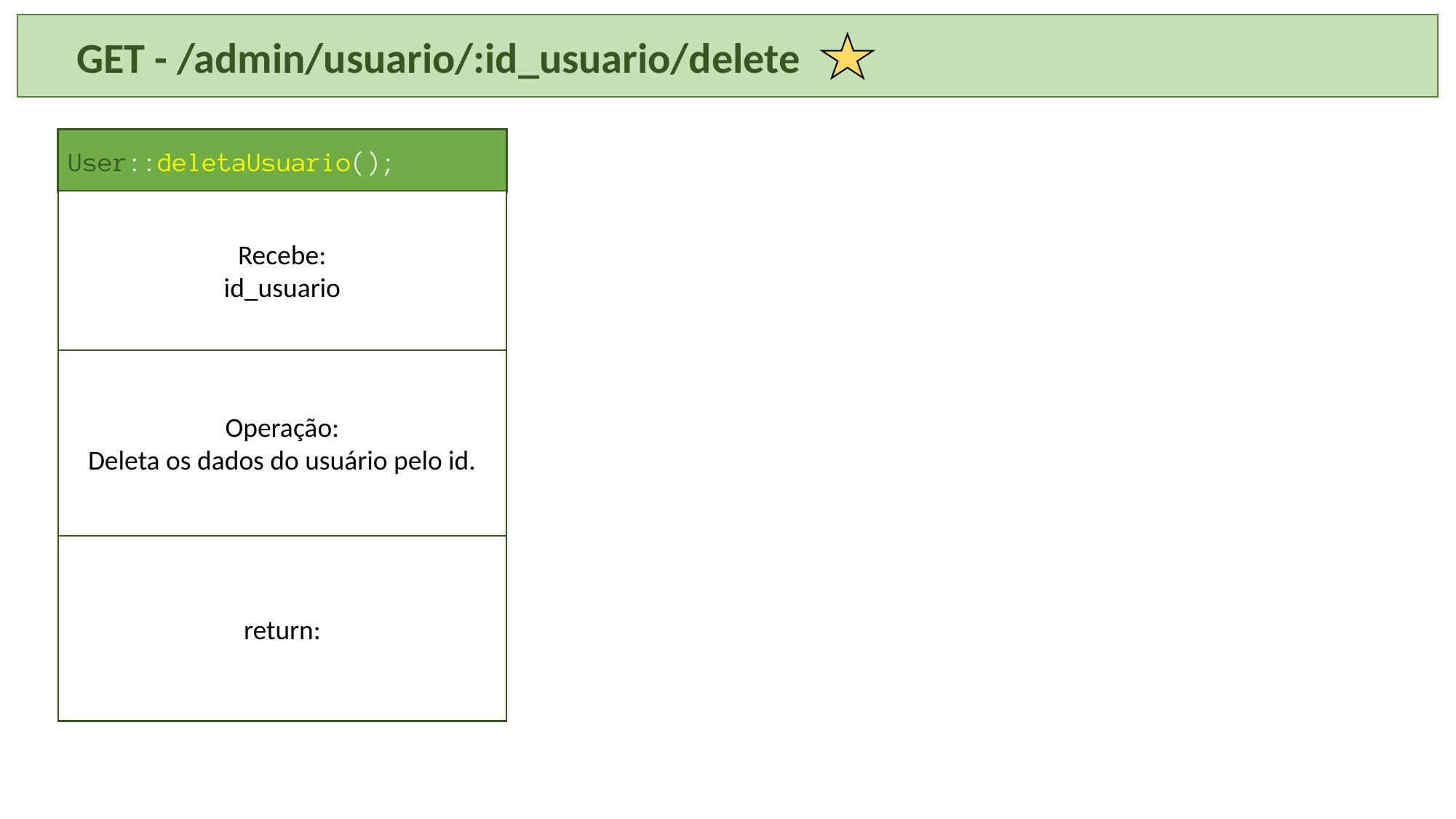

GET - /admin/usuario/:id_usuario/delete

User::deletaUsuario();
Recebe:
id_usuario
Operação:
Deleta os dados do usuário pelo id.
return: